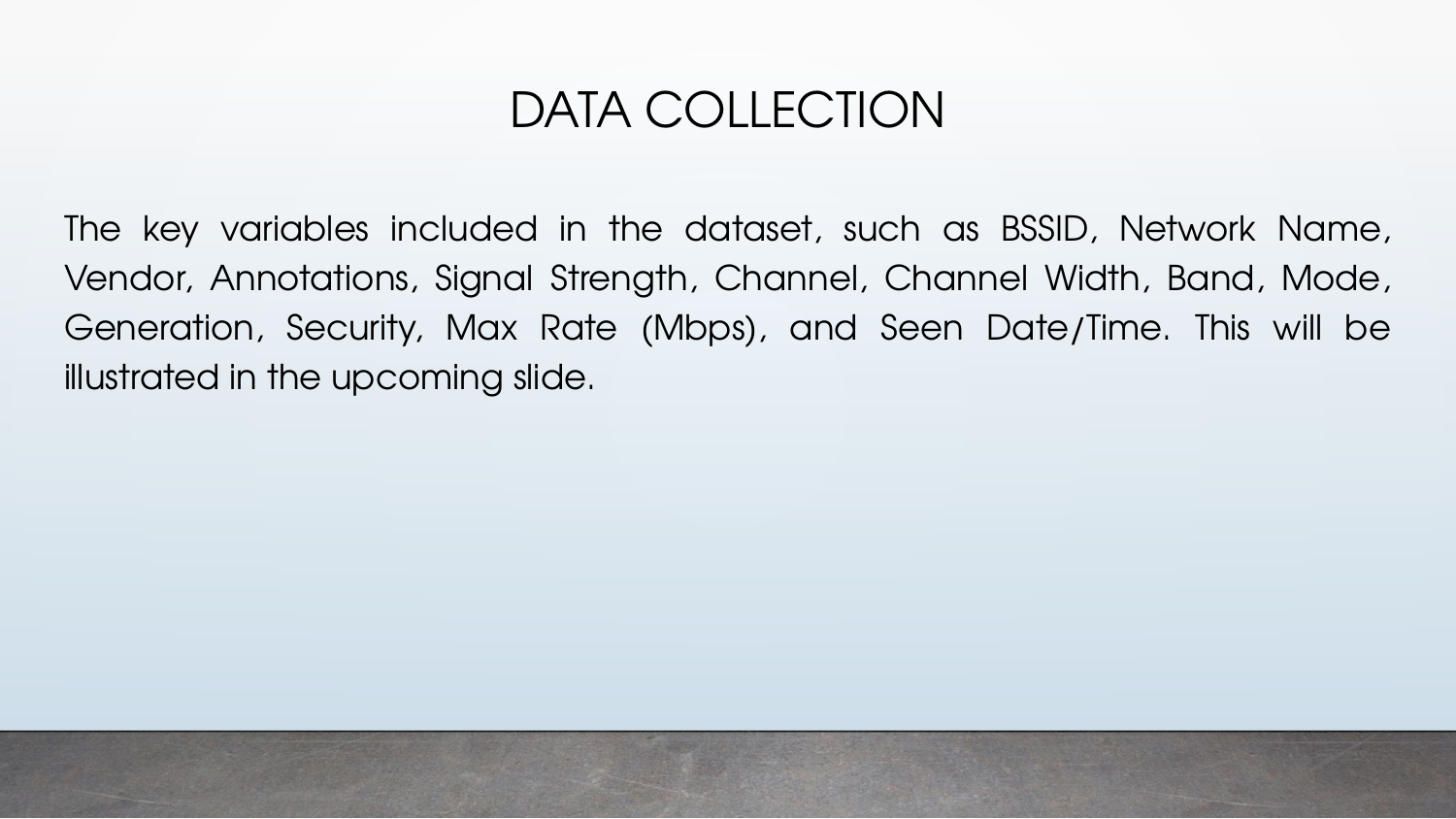

# DATA COLLECTION
The key variables included in the dataset, such as BSSID, Network Name, Vendor, Annotations, Signal Strength, Channel, Channel Width, Band, Mode, Generation, Security, Max Rate (Mbps), and Seen Date/Time. This will be illustrated in the upcoming slide.